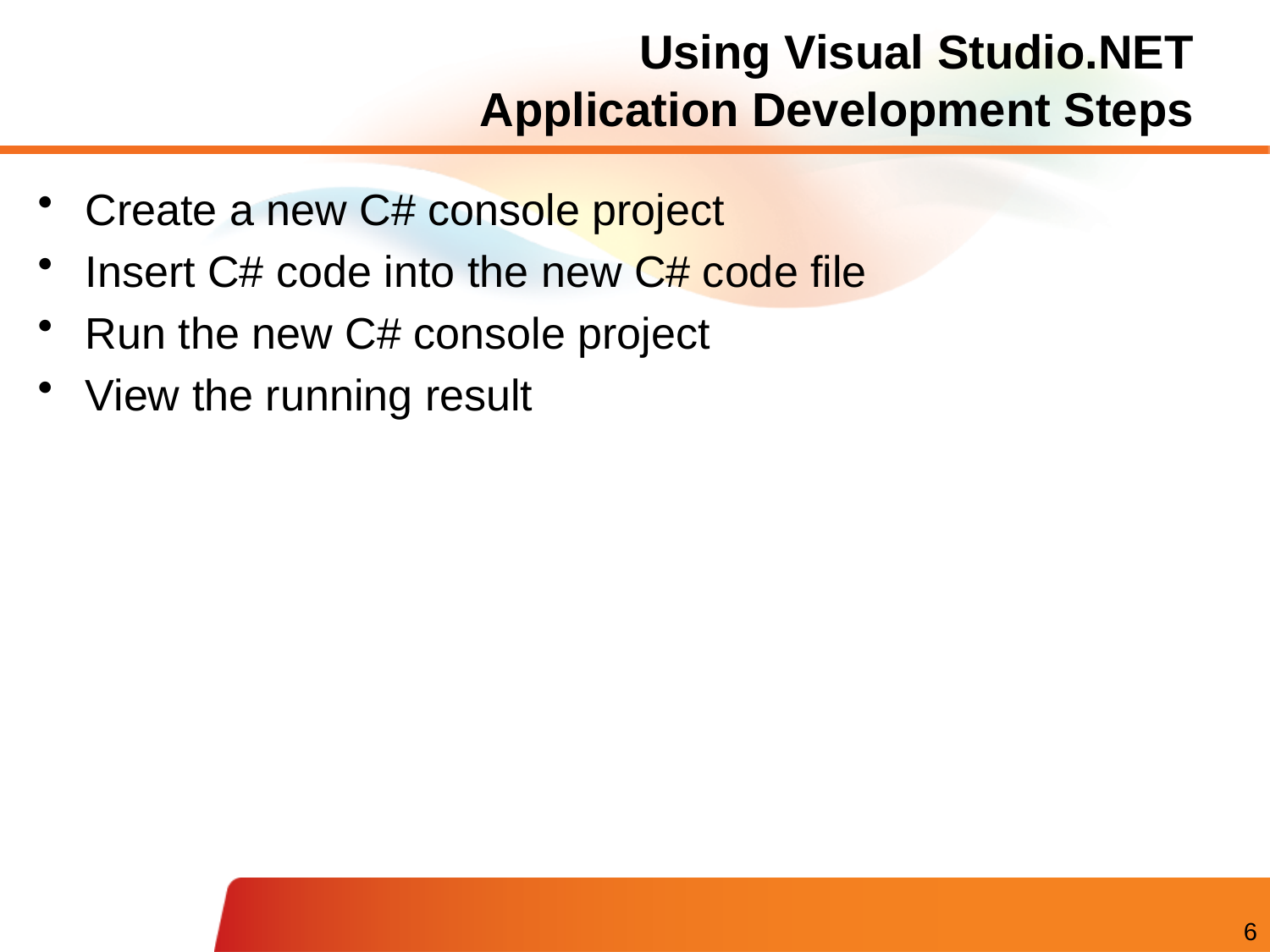

# Using Visual Studio.NET Application Development Steps
Create a new C# console project
Insert C# code into the new C# code file
Run the new C# console project
View the running result

6